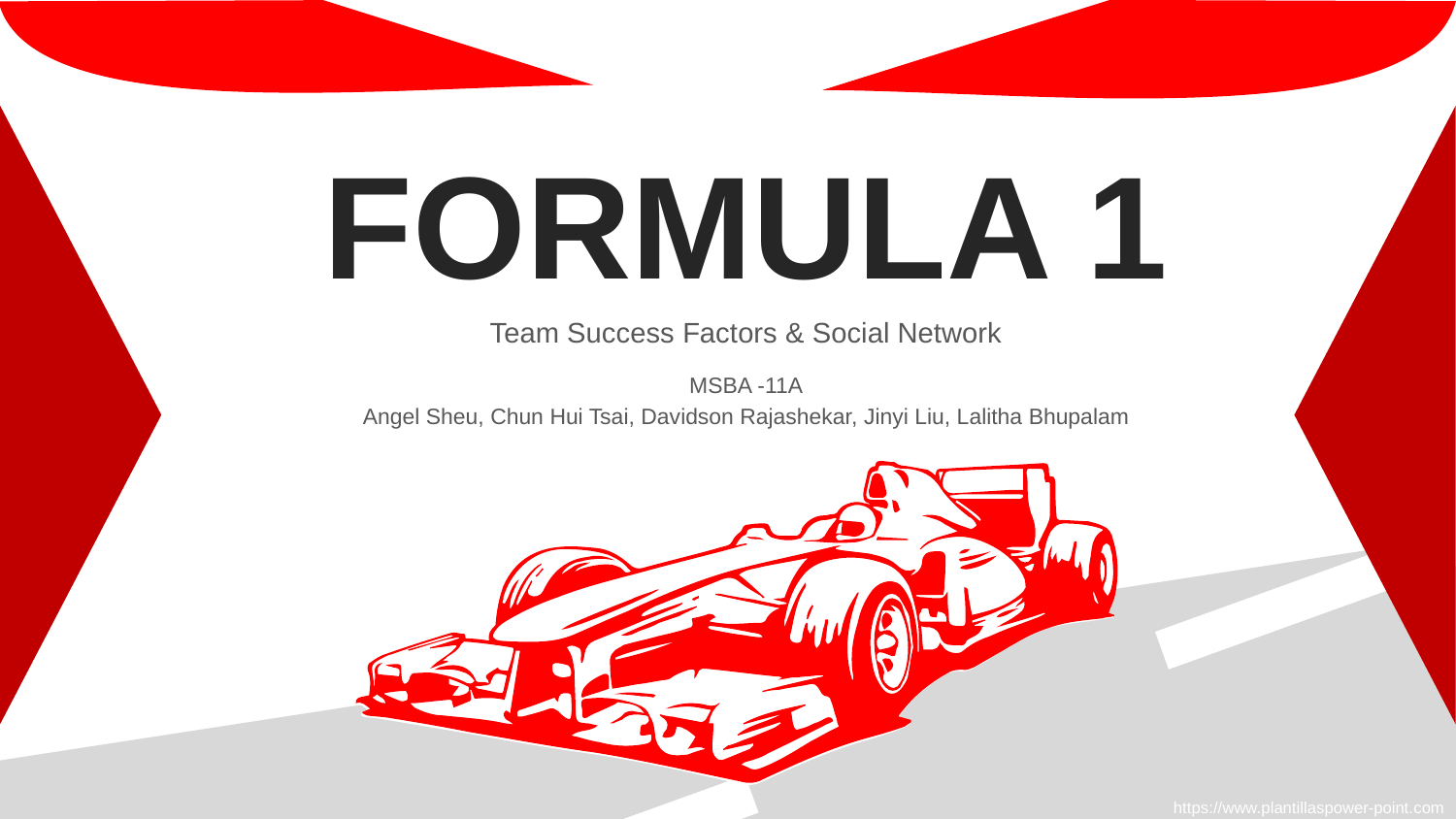

FORMULA 1
Team Success Factors & Social Network

MSBA -11A
Angel Sheu, Chun Hui Tsai, Davidson Rajashekar, Jinyi Liu, Lalitha Bhupalam

https://www.plantillaspower-point.com